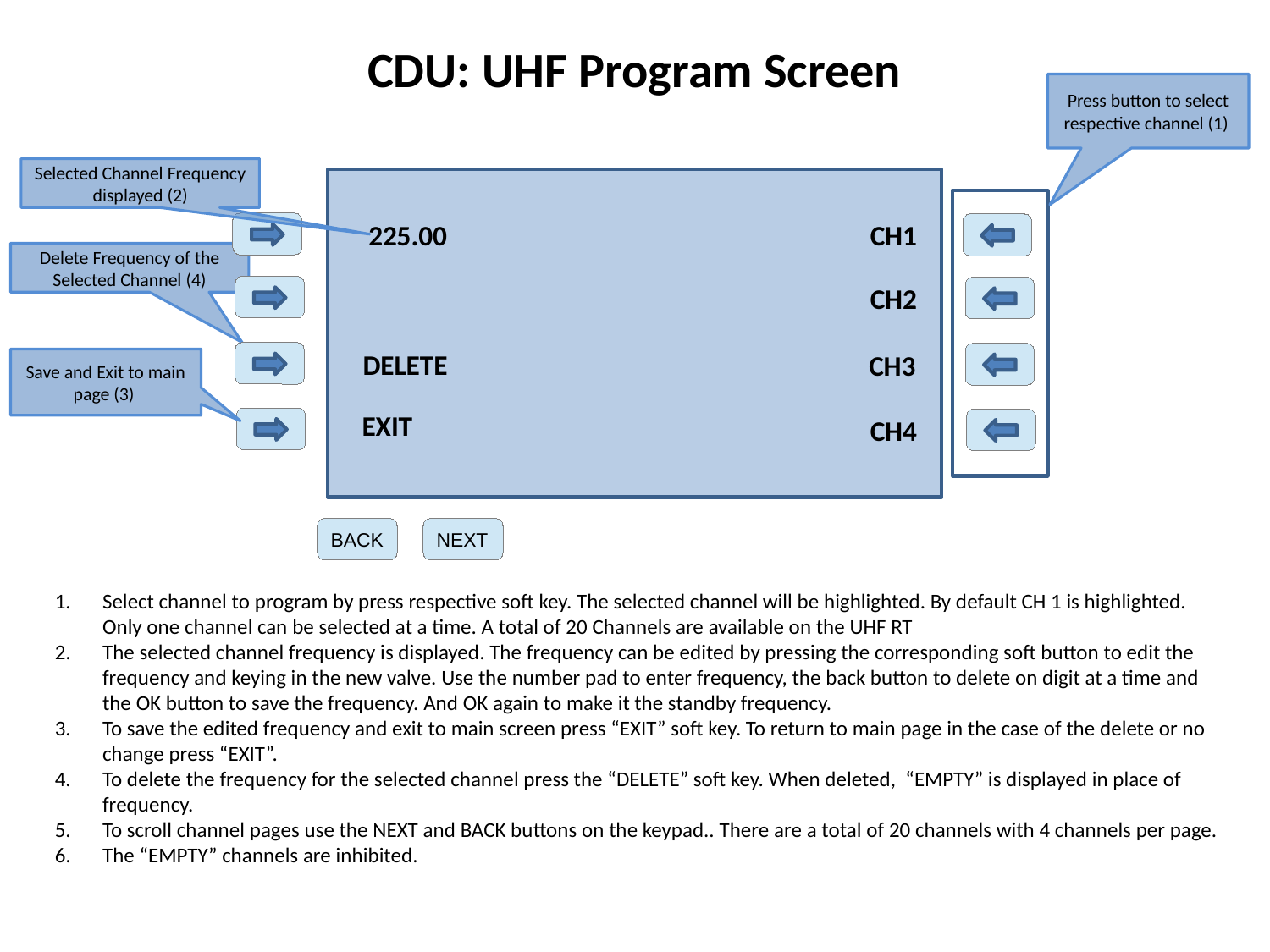

CDU: UHF Program Screen
Press button to select respective channel (1)
Selected Channel Frequency displayed (2)

 225.00
CH1

Delete Frequency of the Selected Channel (4)
CH2

DELETE
CH3

Save and Exit to main page (3)

EXIT
CH4

BACK
NEXT
Select channel to program by press respective soft key. The selected channel will be highlighted. By default CH 1 is highlighted. Only one channel can be selected at a time. A total of 20 Channels are available on the UHF RT
The selected channel frequency is displayed. The frequency can be edited by pressing the corresponding soft button to edit the frequency and keying in the new valve. Use the number pad to enter frequency, the back button to delete on digit at a time and the OK button to save the frequency. And OK again to make it the standby frequency.
To save the edited frequency and exit to main screen press “EXIT” soft key. To return to main page in the case of the delete or no change press “EXIT”.
To delete the frequency for the selected channel press the “DELETE” soft key. When deleted,  “EMPTY” is displayed in place of frequency.
To scroll channel pages use the NEXT and BACK buttons on the keypad.. There are a total of 20 channels with 4 channels per page.
The “EMPTY” channels are inhibited.